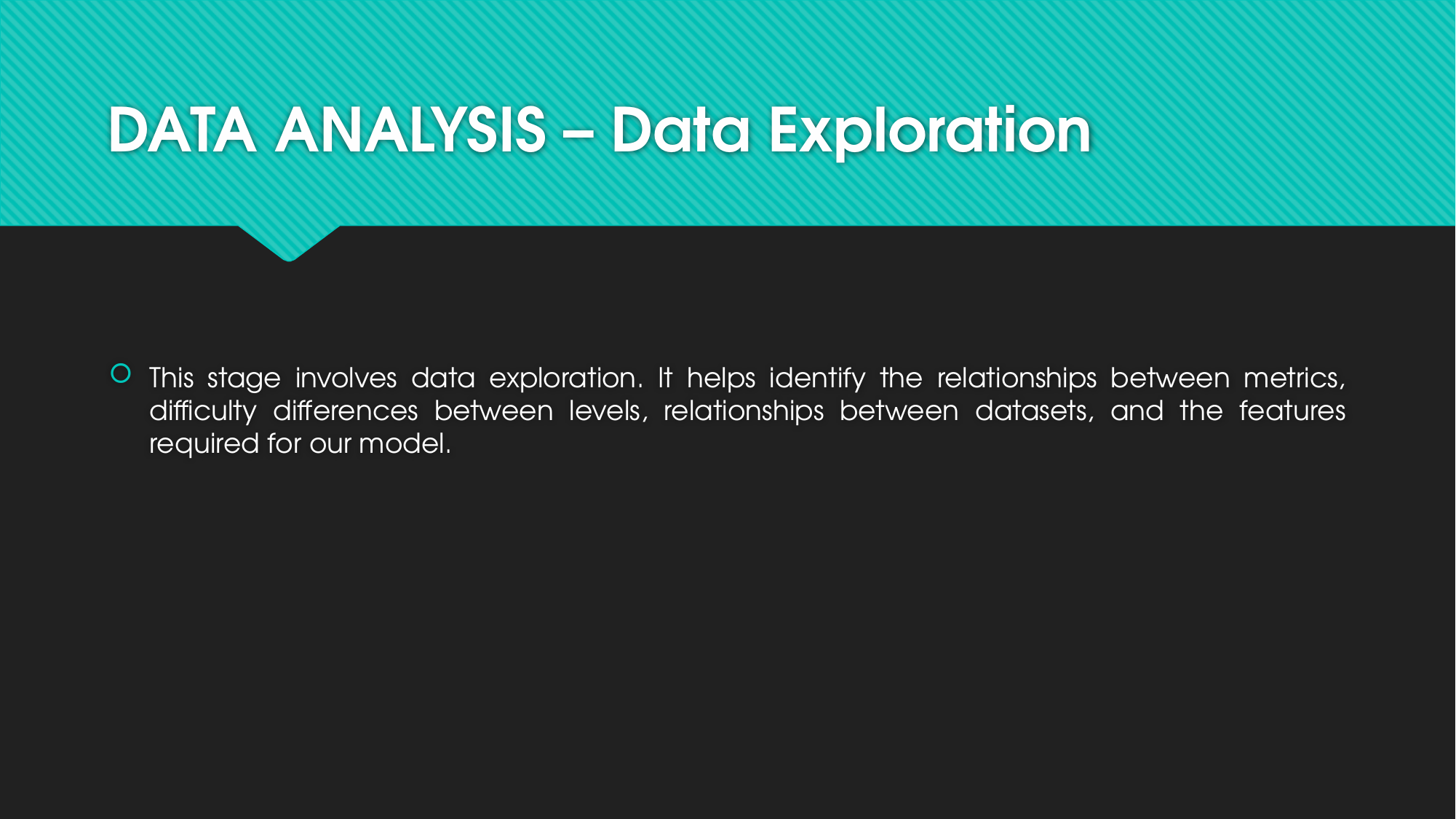

# DATA ANALYSIS – Data Exploration
This stage involves data exploration. It helps identify the relationships between metrics, difficulty differences between levels, relationships between datasets, and the features required for our model.